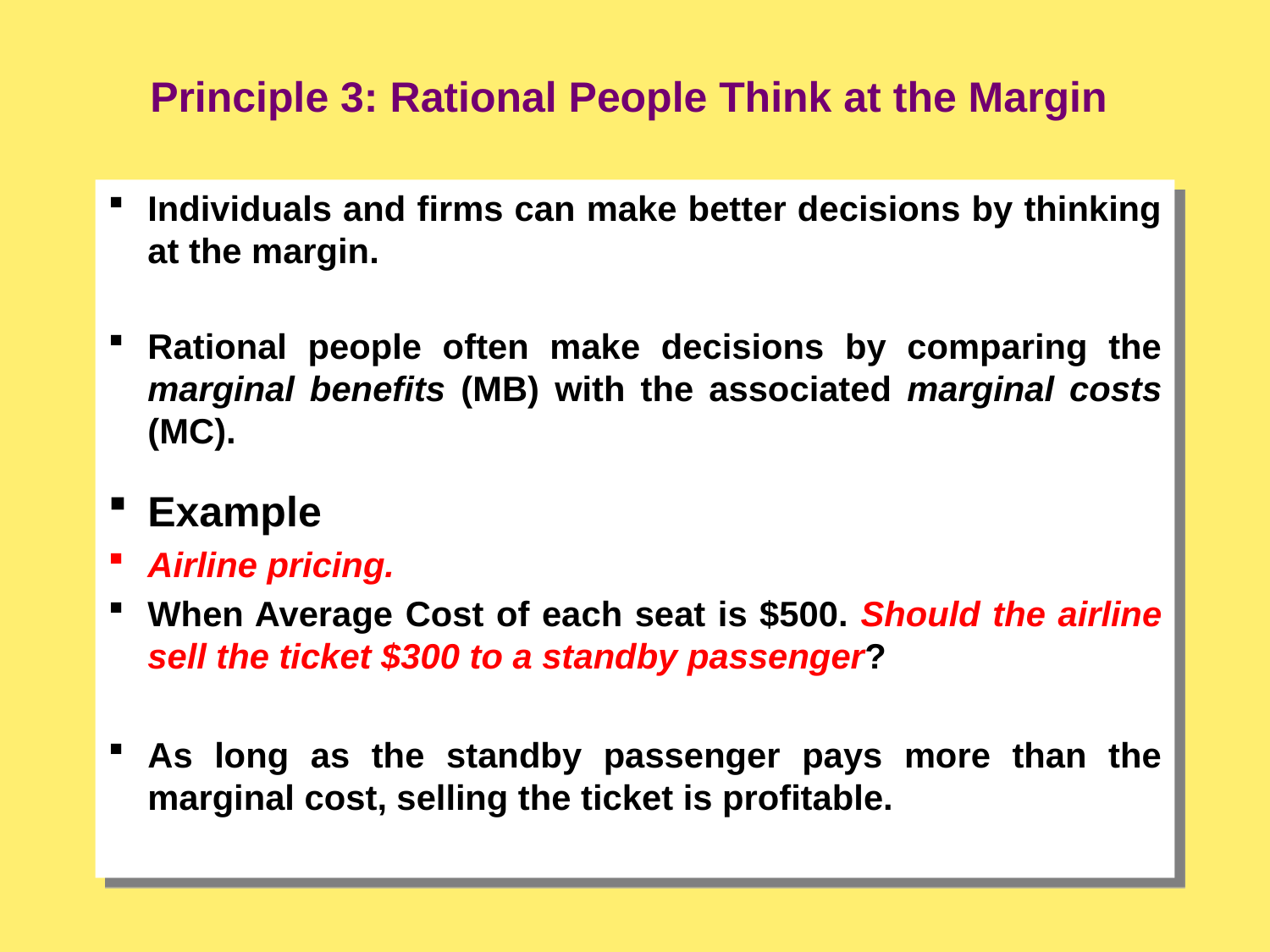

# Principle 3: Rational People Think at the Margin
Individuals and firms can make better decisions by thinking at the margin.

Rational people often make decisions by comparing the marginal benefits (MB) with the associated marginal costs (MC).

Example
Airline pricing.
When Average Cost of each seat is $500. Should the airline sell the ticket $300 to a standby passenger?

As long as the standby passenger pays more than the marginal cost, selling the ticket is profitable.